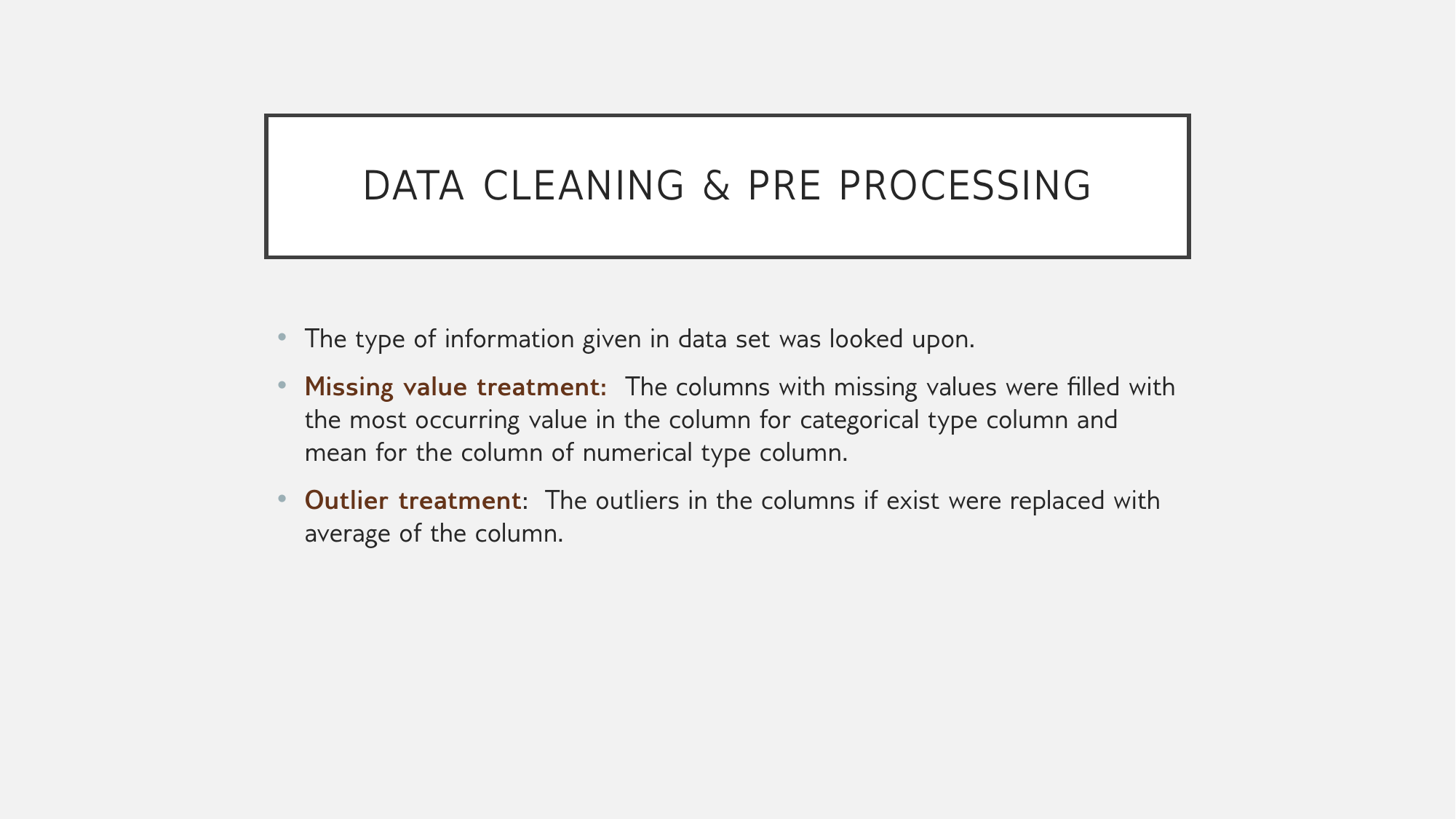

# Data cleaning & pre processing
The type of information given in data set was looked upon.
Missing value treatment:  The columns with missing values were filled with the most occurring value in the column for categorical type column and mean for the column of numerical type column.
Outlier treatment:  The outliers in the columns if exist were replaced with average of the column.